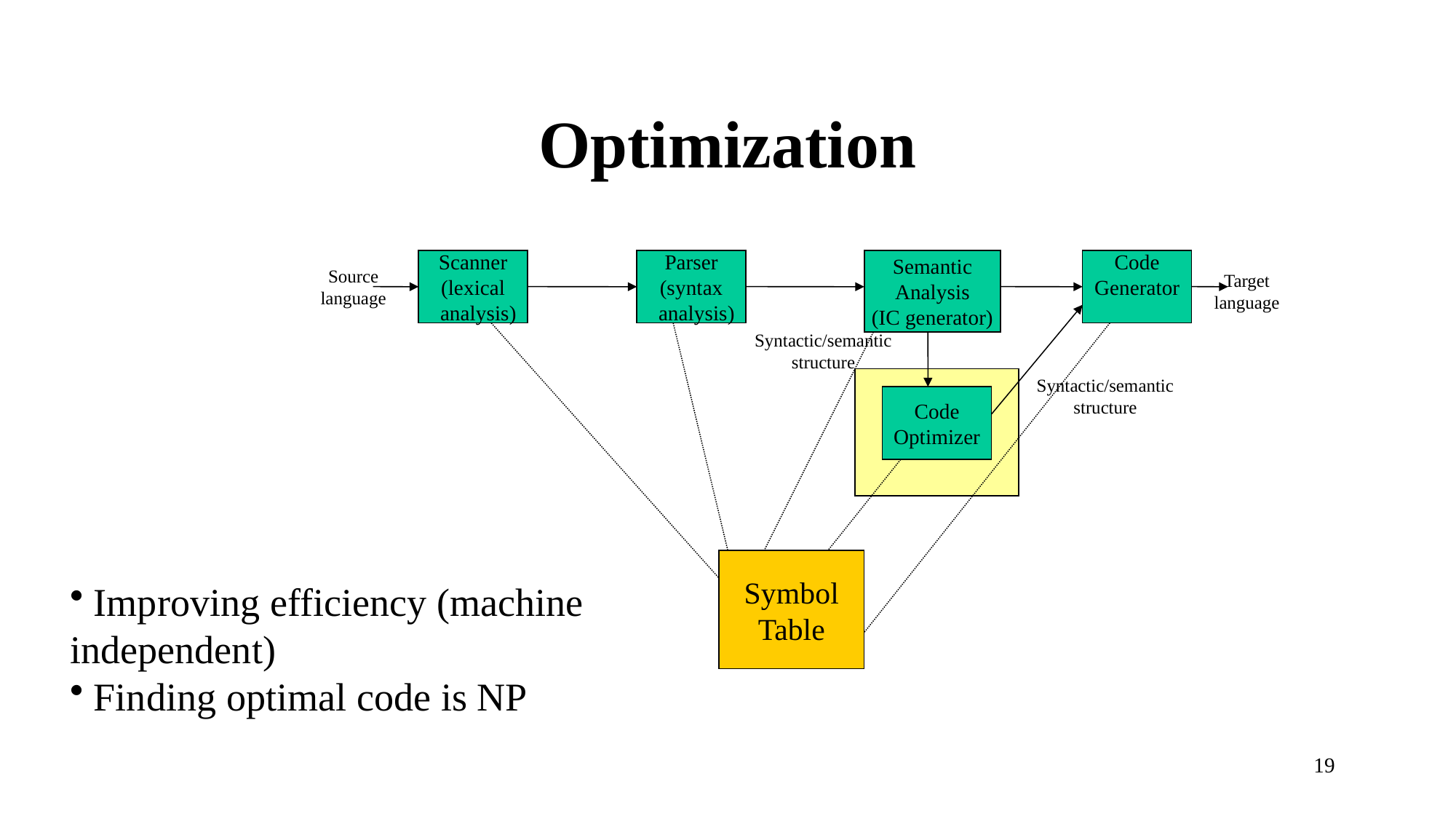

# Optimization
Scanner
(lexical
  analysis)
Parser
(syntax
  analysis)
Semantic
Analysis
(IC generator)
Code
Generator

Source
language
Target
language

Syntactic/semantic
structure

Syntactic/semantic
structure
Code
Optimizer

Symbol
Table
 Improving efficiency (machine independent)
 Finding optimal code is NP
19